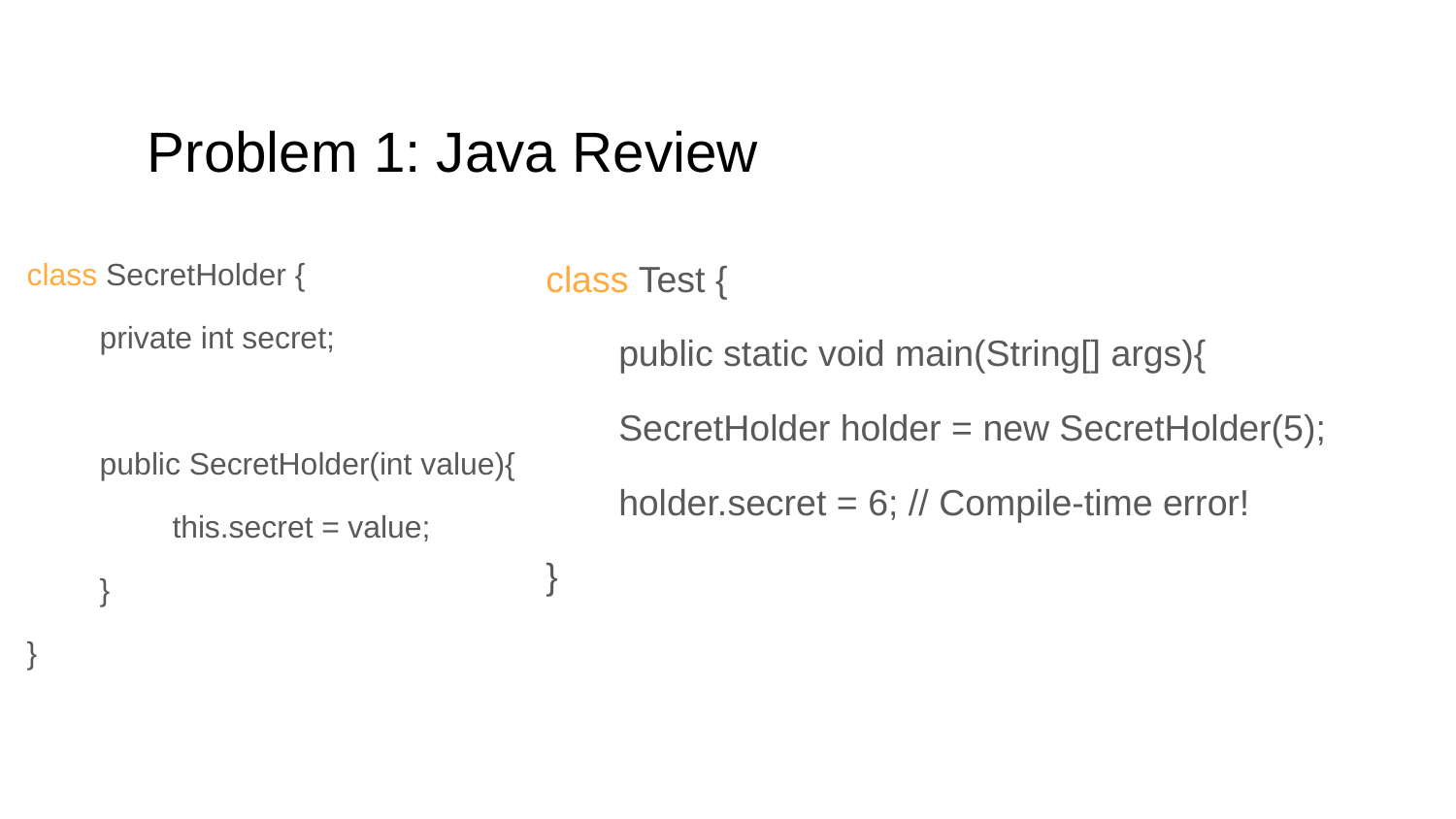

# Problem 1: Java Review
class SecretHolder {
private int secret;

public SecretHolder(int value){
this.secret = value;
}
}

class Test {
public static void main(String[] args){
SecretHolder holder = new SecretHolder(5);
holder.secret = 6; // Compile-time error!
}